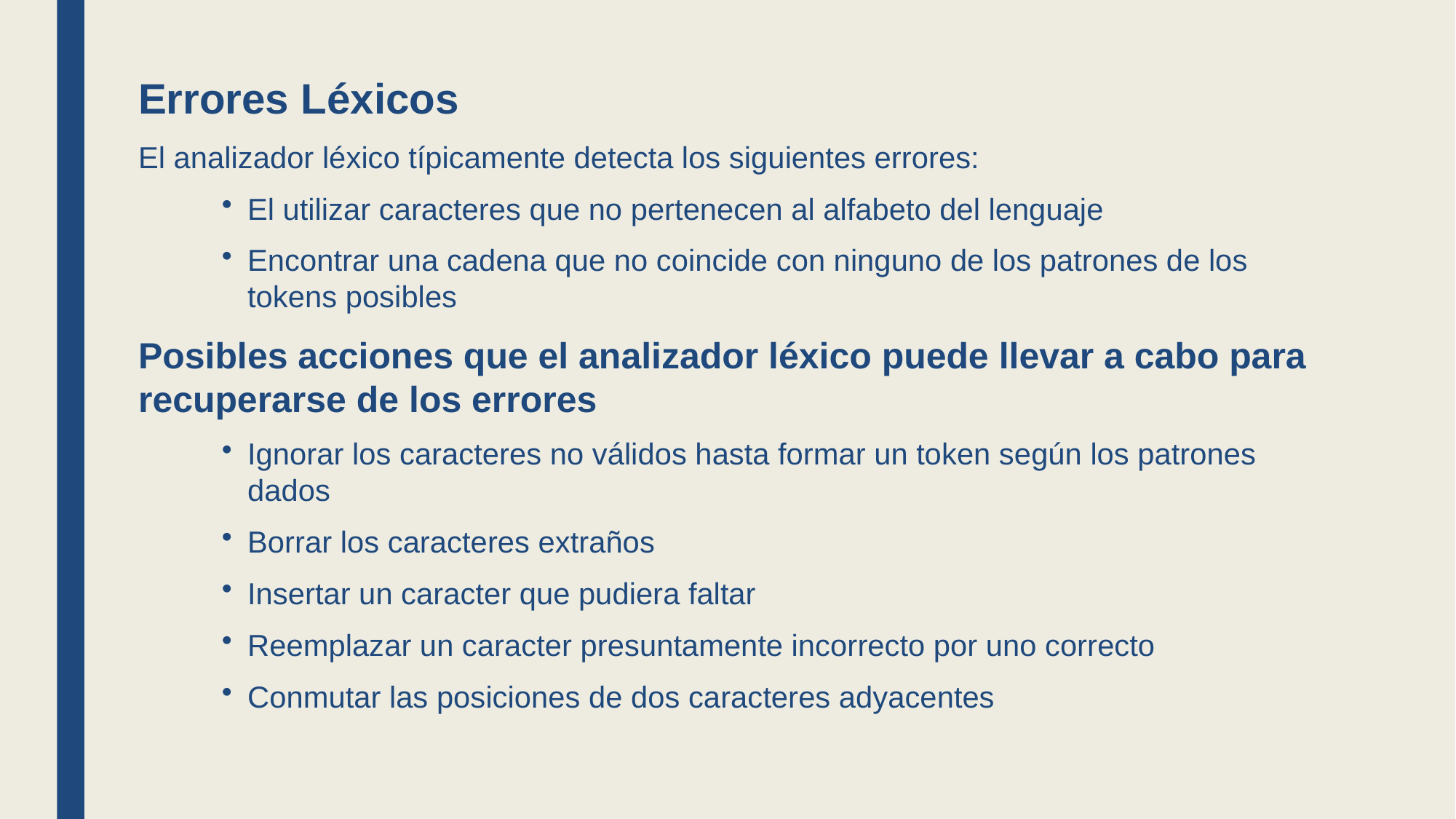

Errores Léxicos
El analizador léxico típicamente detecta los siguientes errores:
El utilizar caracteres que no pertenecen al alfabeto del lenguaje
Encontrar una cadena que no coincide con ninguno de los patrones de los tokens posibles
Posibles acciones que el analizador léxico puede llevar a cabo para recuperarse de los errores
Ignorar los caracteres no válidos hasta formar un token según los patrones dados
Borrar los caracteres extraños
Insertar un caracter que pudiera faltar
Reemplazar un caracter presuntamente incorrecto por uno correcto
Conmutar las posiciones de dos caracteres adyacentes